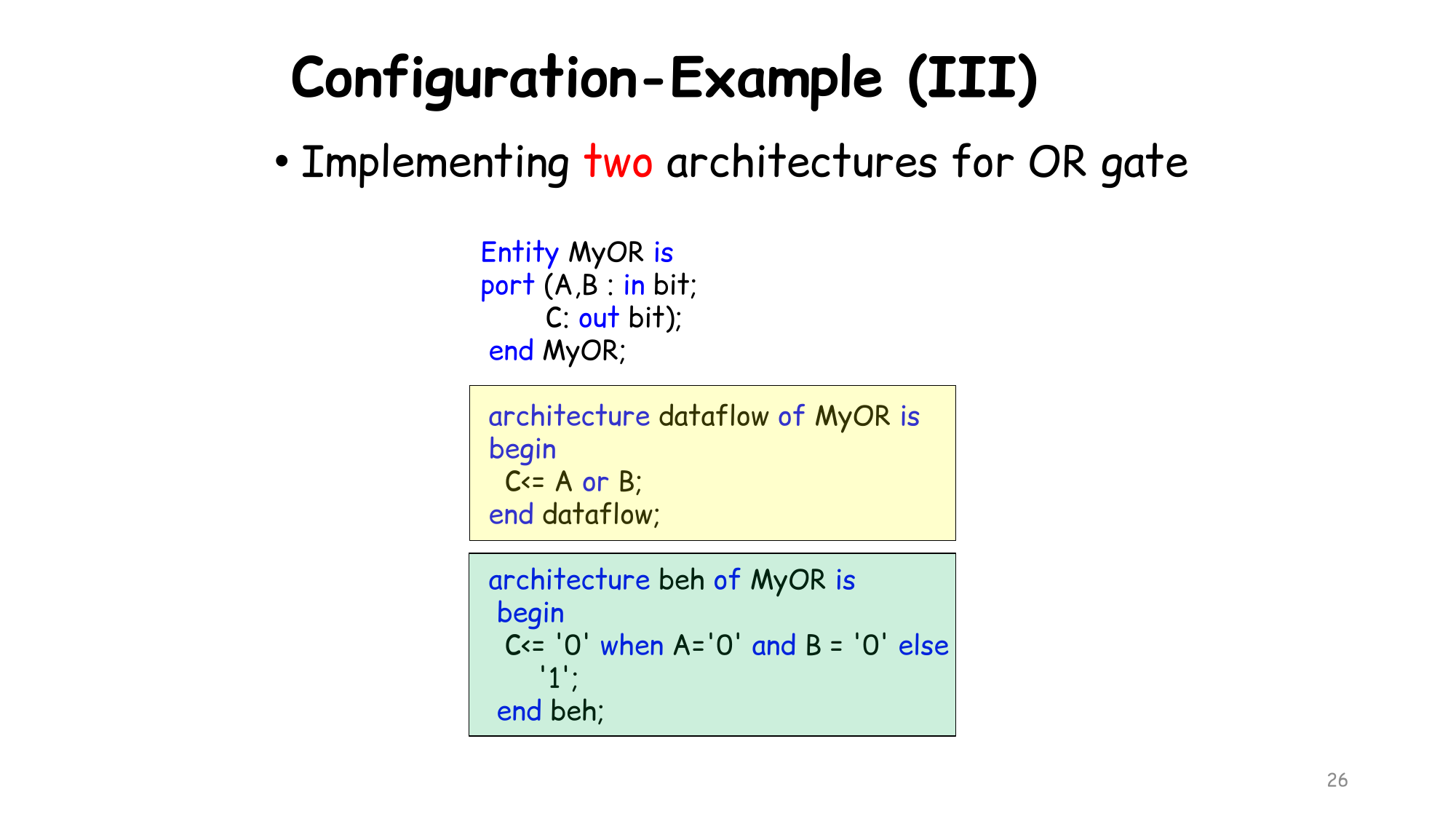

# Configuration-Example (III)
Implementing two architectures for OR gate

Entity MyOR is
port (A,B : in bit;
        C: out bit);
 end MyOR;

 architecture dataflow of MyOR is
 begin
   C<= A or B;
 end dataflow;

 architecture beh of MyOR is
  begin
   C<= '0' when A='0' and B = '0' else
       '1';
  end beh;

26